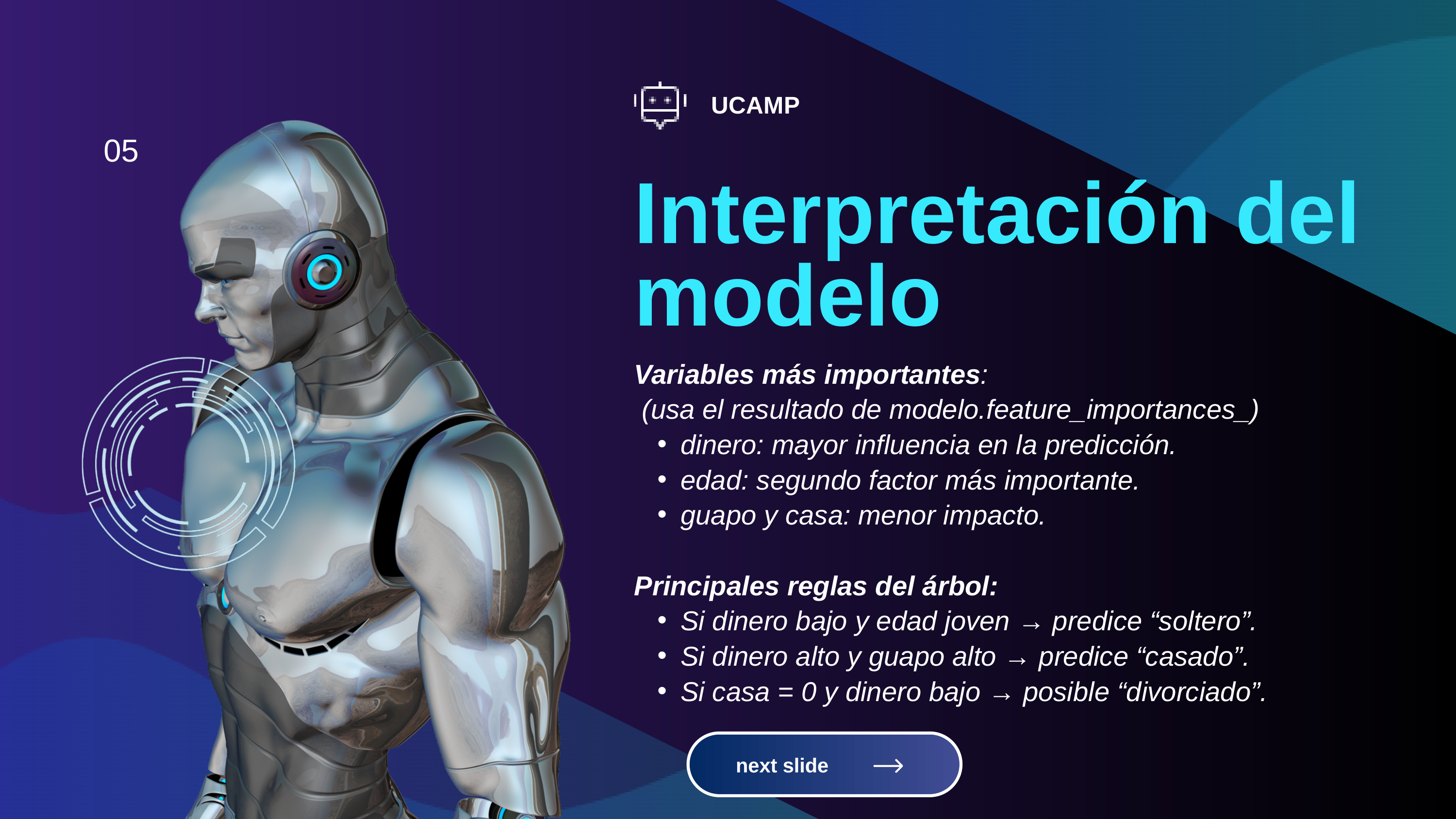

UCAMP

05
Interpretación del modelo
Variables más importantes:
 (usa el resultado de modelo.feature_importances_)
dinero: mayor influencia en la predicción.
edad: segundo factor más importante.
guapo y casa: menor impacto.

Principales reglas del árbol:
Si dinero bajo y edad joven → predice “soltero”.
Si dinero alto y guapo alto → predice “casado”.
Si casa = 0 y dinero bajo → posible “divorciado”.

next slide